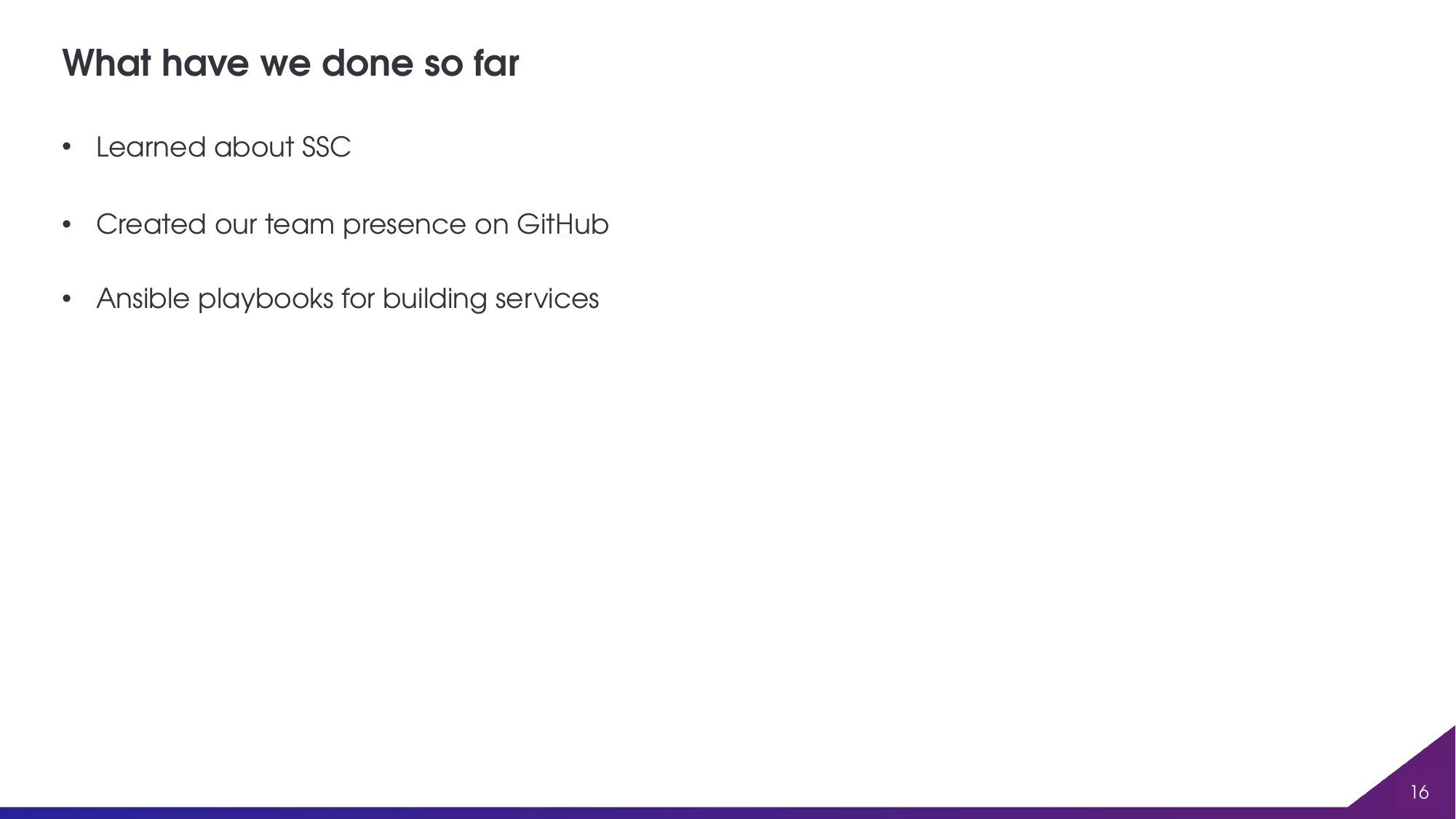

# What have we done so far
Learned about SSC
Created our team presence on GitHub
Ansible playbooks for building services

16